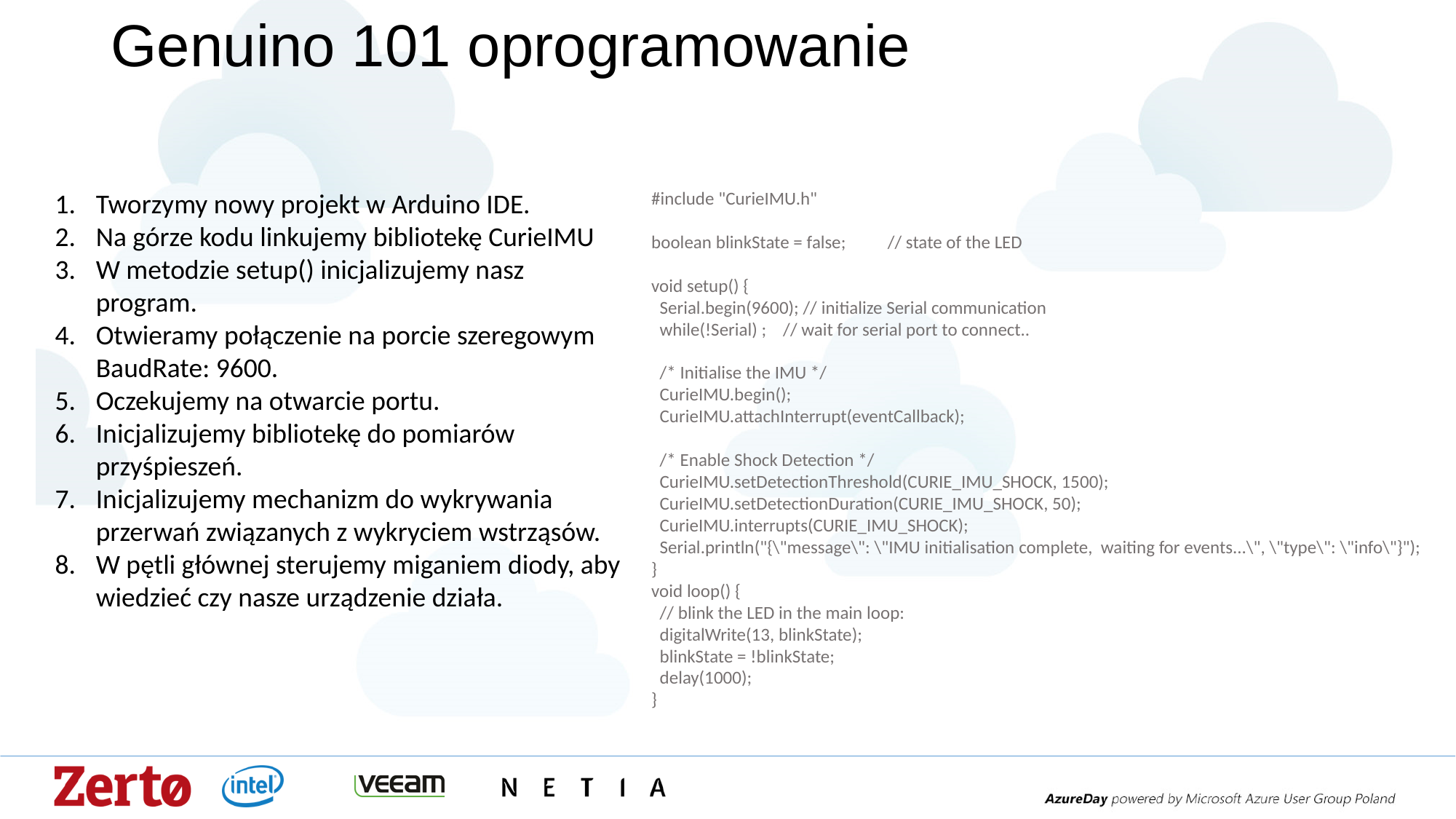

# Genuino 101 oprogramowanie
Tworzymy nowy projekt w Arduino IDE.
Na górze kodu linkujemy bibliotekę CurieIMU
W metodzie setup() inicjalizujemy nasz program.
Otwieramy połączenie na porcie szeregowym BaudRate: 9600.
Oczekujemy na otwarcie portu.
Inicjalizujemy bibliotekę do pomiarów przyśpieszeń.
Inicjalizujemy mechanizm do wykrywania przerwań związanych z wykryciem wstrząsów.
W pętli głównej sterujemy miganiem diody, aby wiedzieć czy nasze urządzenie działa.

#include "CurieIMU.h"

boolean blinkState = false;          // state of the LED

void setup() {
  Serial.begin(9600); // initialize Serial communication
  while(!Serial) ;    // wait for serial port to connect..

  /* Initialise the IMU */
  CurieIMU.begin();
  CurieIMU.attachInterrupt(eventCallback);

  /* Enable Shock Detection */
  CurieIMU.setDetectionThreshold(CURIE_IMU_SHOCK, 1500);
  CurieIMU.setDetectionDuration(CURIE_IMU_SHOCK, 50);
  CurieIMU.interrupts(CURIE_IMU_SHOCK);
  Serial.println("{\"message\": \"IMU initialisation complete,  waiting for events...\", \"type\": \"info\"}");
}
void loop() {
  // blink the LED in the main loop:
  digitalWrite(13, blinkState);
  blinkState = !blinkState;
  delay(1000);
}